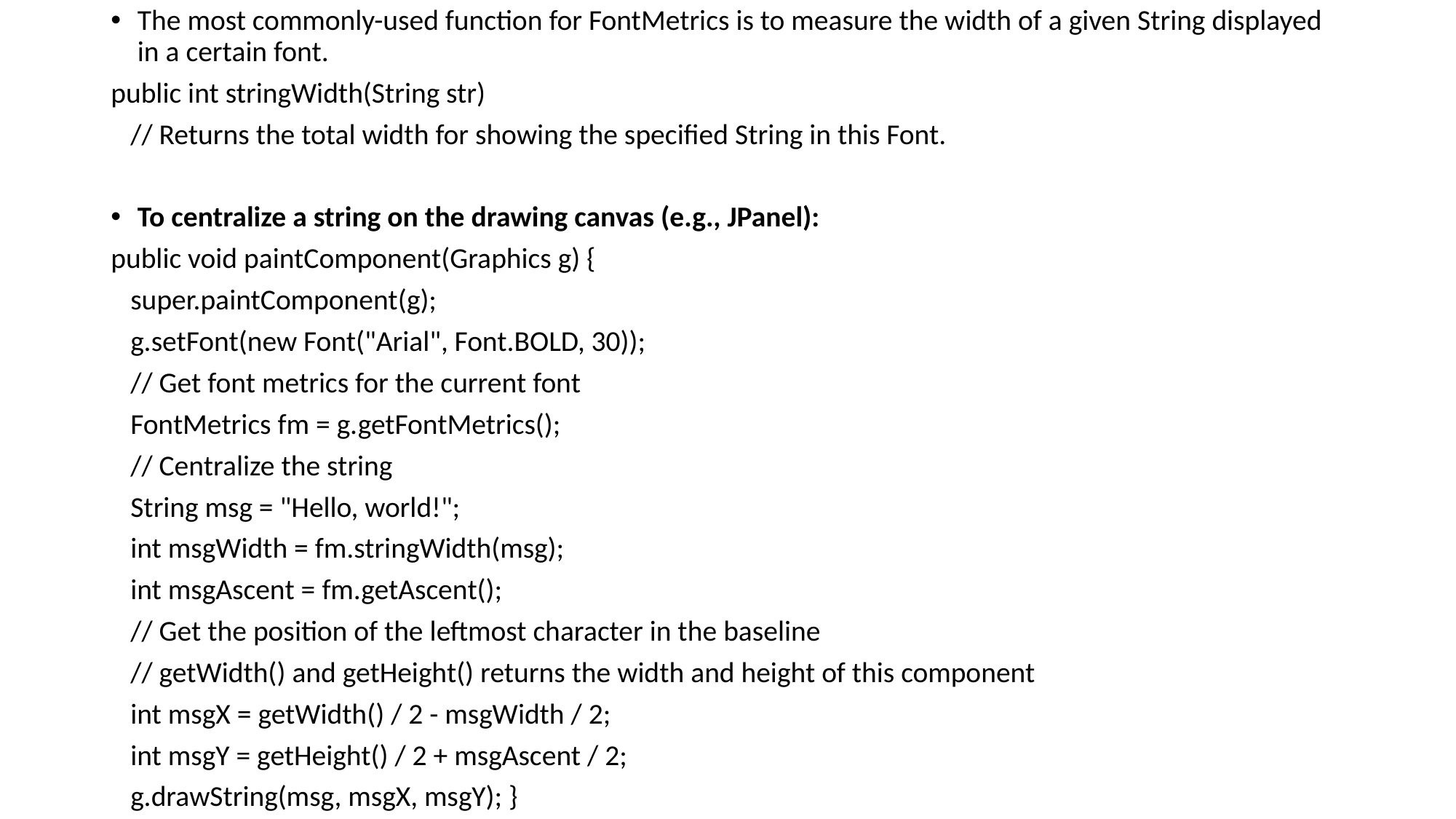

The most commonly-used function for FontMetrics is to measure the width of a given String displayed in a certain font.
public int stringWidth(String str)
   // Returns the total width for showing the specified String in this Font.

To centralize a string on the drawing canvas (e.g., JPanel):
public void paintComponent(Graphics g) {
   super.paintComponent(g);
   g.setFont(new Font("Arial", Font.BOLD, 30));
   // Get font metrics for the current font
   FontMetrics fm = g.getFontMetrics();
   // Centralize the string
   String msg = "Hello, world!";
   int msgWidth = fm.stringWidth(msg);
   int msgAscent = fm.getAscent();
   // Get the position of the leftmost character in the baseline
   // getWidth() and getHeight() returns the width and height of this component
   int msgX = getWidth() / 2 - msgWidth / 2;
   int msgY = getHeight() / 2 + msgAscent / 2;
   g.drawString(msg, msgX, msgY); }